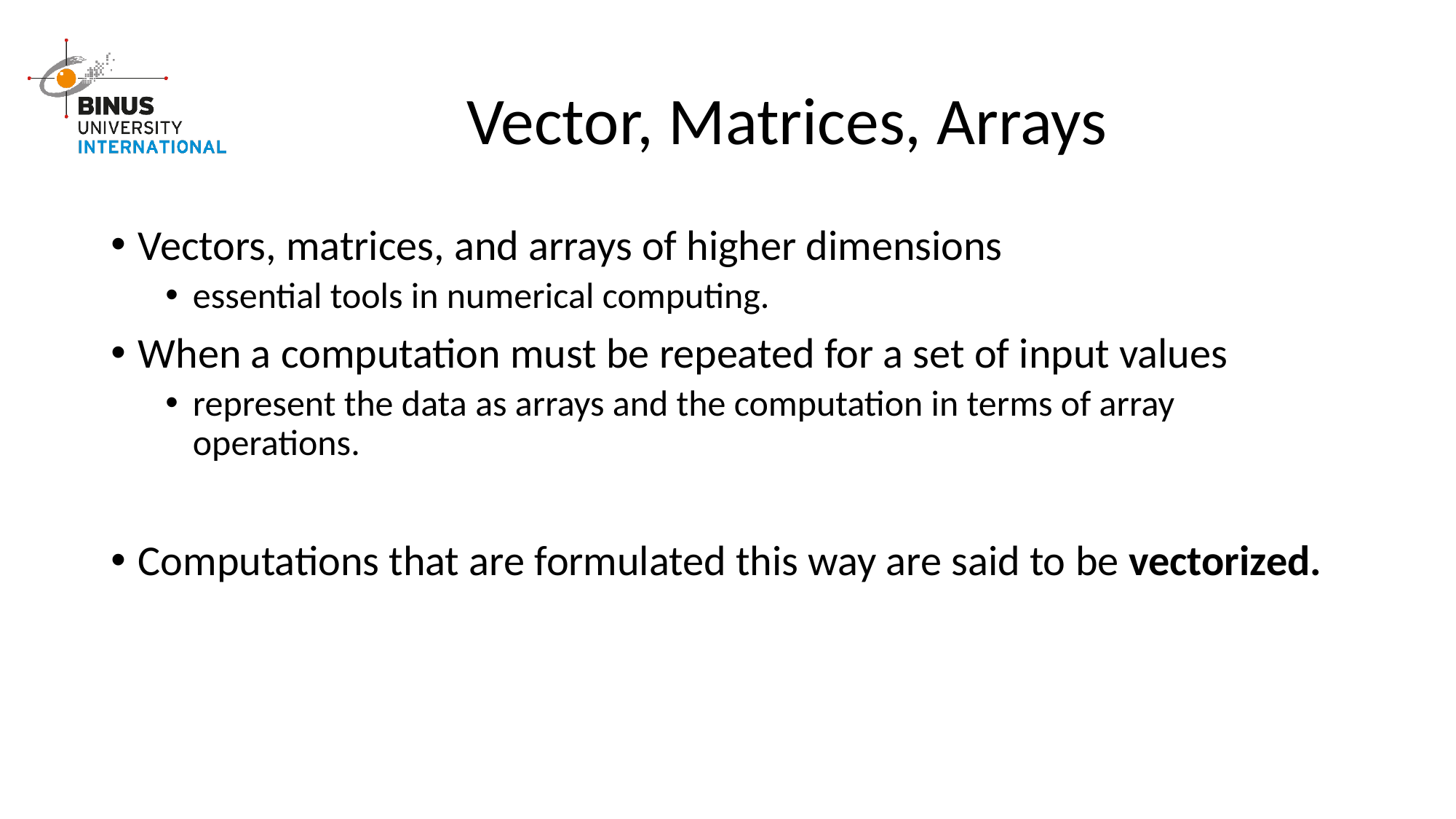

# Vector, Matrices, Arrays
Vectors, matrices, and arrays of higher dimensions
essential tools in numerical computing.
When a computation must be repeated for a set of input values
represent the data as arrays and the computation in terms of array operations.

Computations that are formulated this way are said to be vectorized.